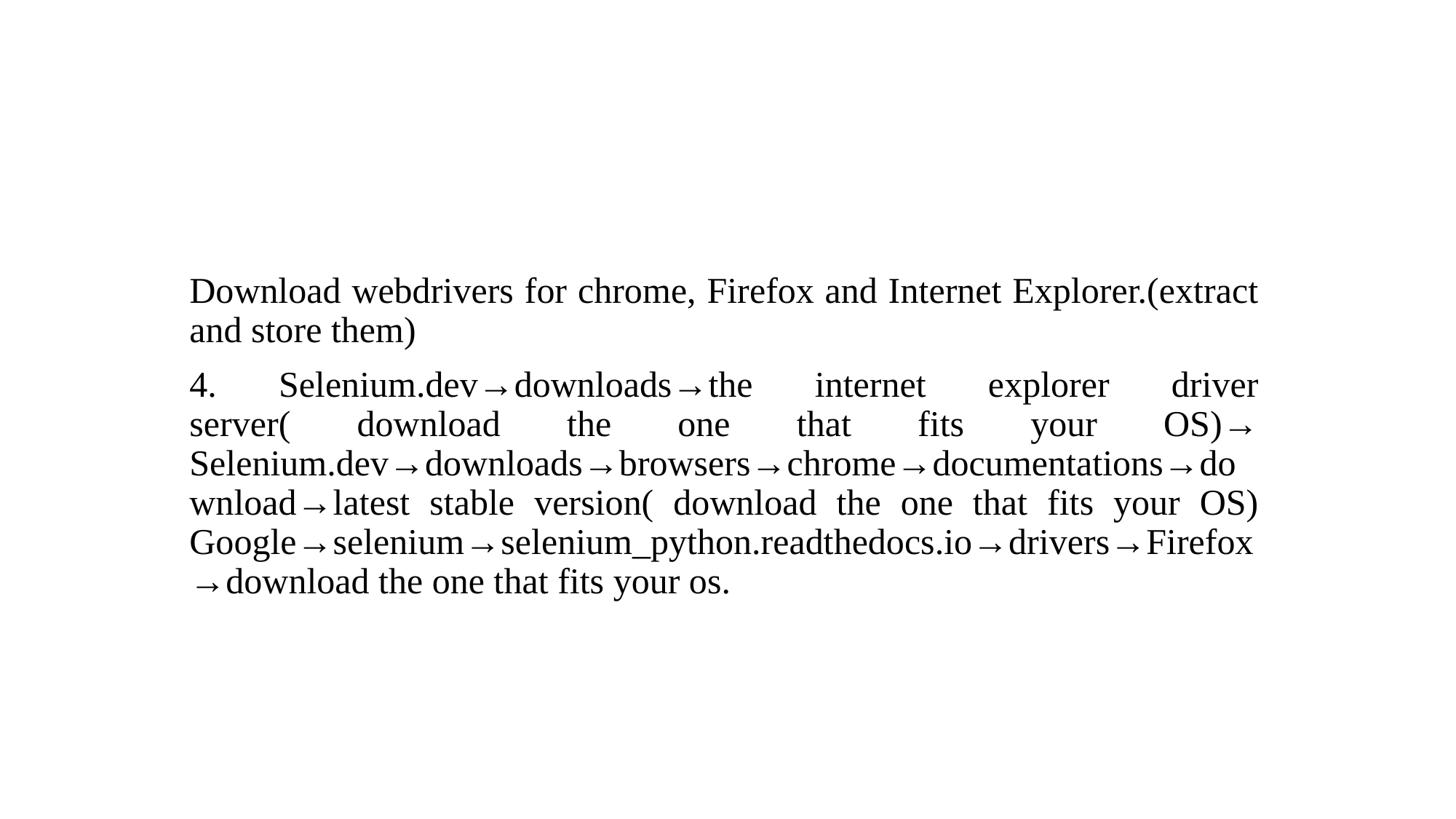

Download webdrivers for chrome, Firefox and Internet Explorer.(extract and store them)
4. Selenium.dev→downloads→the internet explorer driver server( download the one that fits your OS)→ Selenium.dev→downloads→browsers→chrome→documentations→download→latest stable version( download the one that fits your OS) Google→selenium→selenium_python.readthedocs.io→drivers→Firefox→download the one that fits your os.